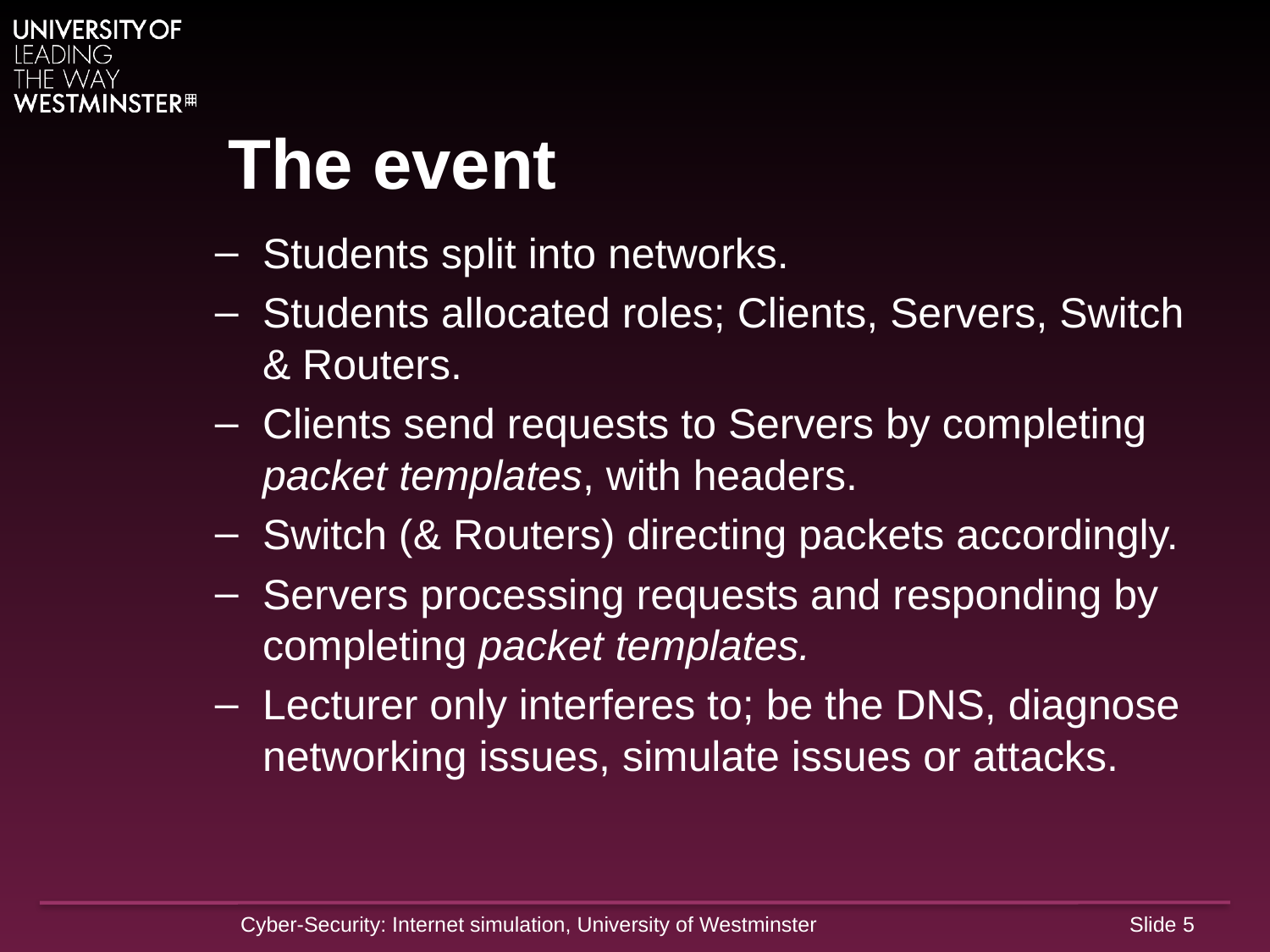

# The event
Students split into networks.
Students allocated roles; Clients, Servers, Switch & Routers.
Clients send requests to Servers by completing packet templates, with headers.
Switch (& Routers) directing packets accordingly.
Servers processing requests and responding by completing packet templates.
Lecturer only interferes to; be the DNS, diagnose networking issues, simulate issues or attacks.